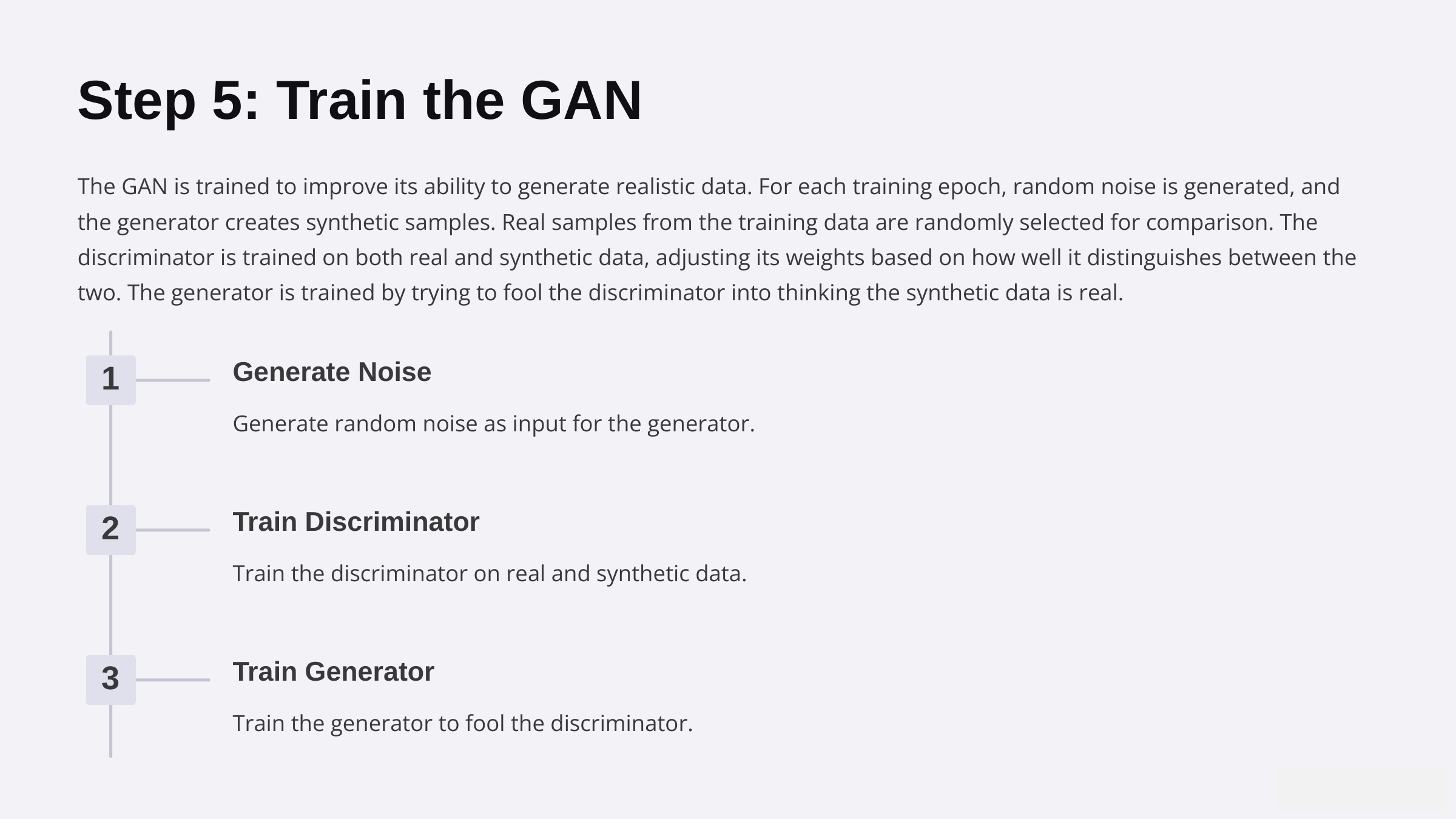

Step 5: Train the GAN
The GAN is trained to improve its ability to generate realistic data. For each training epoch, random noise is generated, and the generator creates synthetic samples. Real samples from the training data are randomly selected for comparison. The discriminator is trained on both real and synthetic data, adjusting its weights based on how well it distinguishes between the two. The generator is trained by trying to fool the discriminator into thinking the synthetic data is real.

Generate Noise

1

Generate random noise as input for the generator.
Train Discriminator

2

Train the discriminator on real and synthetic data.
Train Generator

3

Train the generator to fool the discriminator.